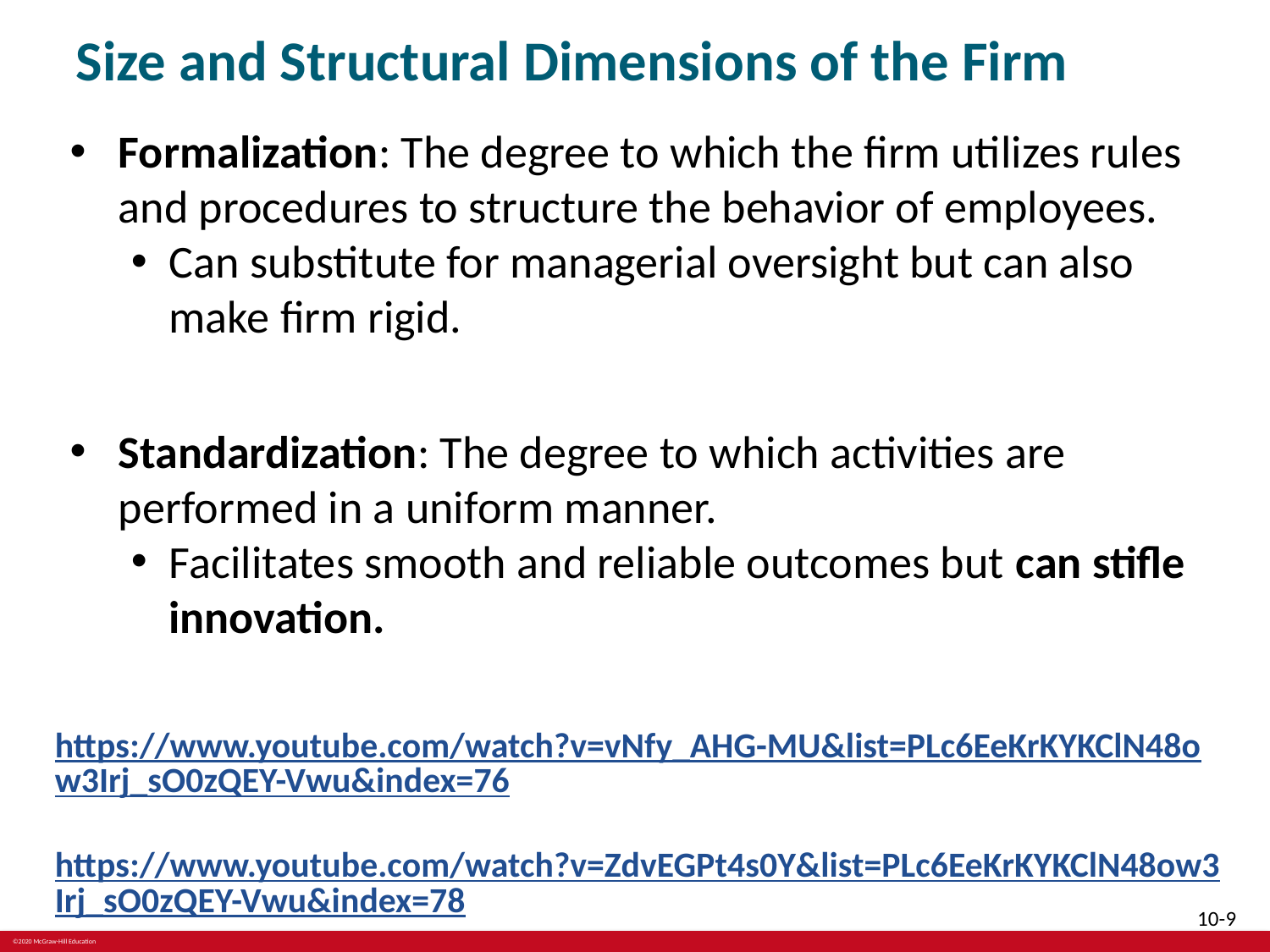

# Size and Structural Dimensions of the Firm
Formalization: The degree to which the firm utilizes rules and procedures to structure the behavior of employees.
Can substitute for managerial oversight but can also make firm rigid.

Standardization: The degree to which activities are performed in a uniform manner.
Facilitates smooth and reliable outcomes but can stifle innovation.

https://www.youtube.com/watch?v=vNfy_AHG-MU&list=PLc6EeKrKYKClN48ow3Irj_sO0zQEY-Vwu&index=76

https://www.youtube.com/watch?v=ZdvEGPt4s0Y&list=PLc6EeKrKYKClN48ow3Irj_sO0zQEY-Vwu&index=78